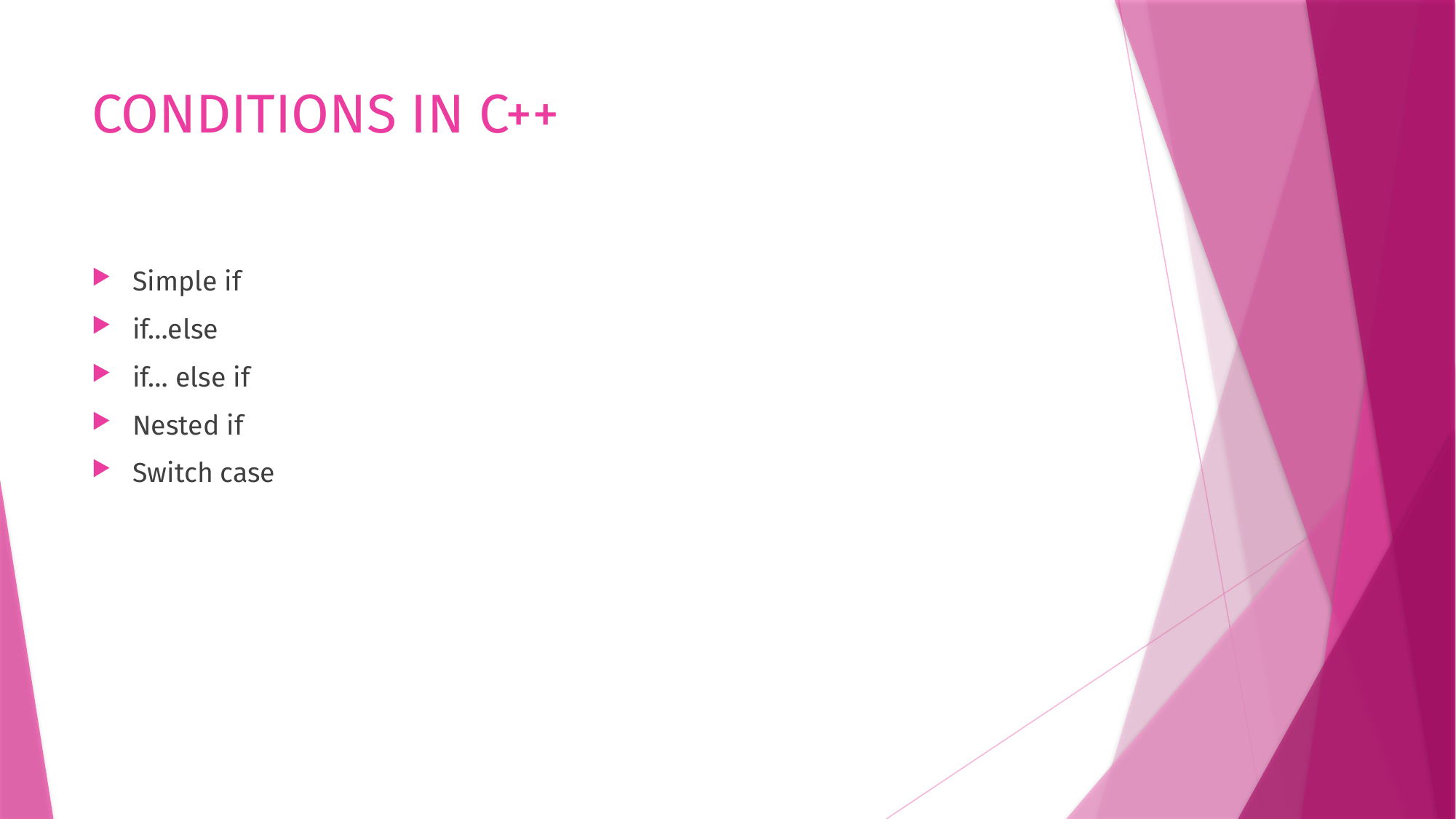

# CONDITIONS IN C++
Simple if
if…else
if… else if
Nested if
Switch case